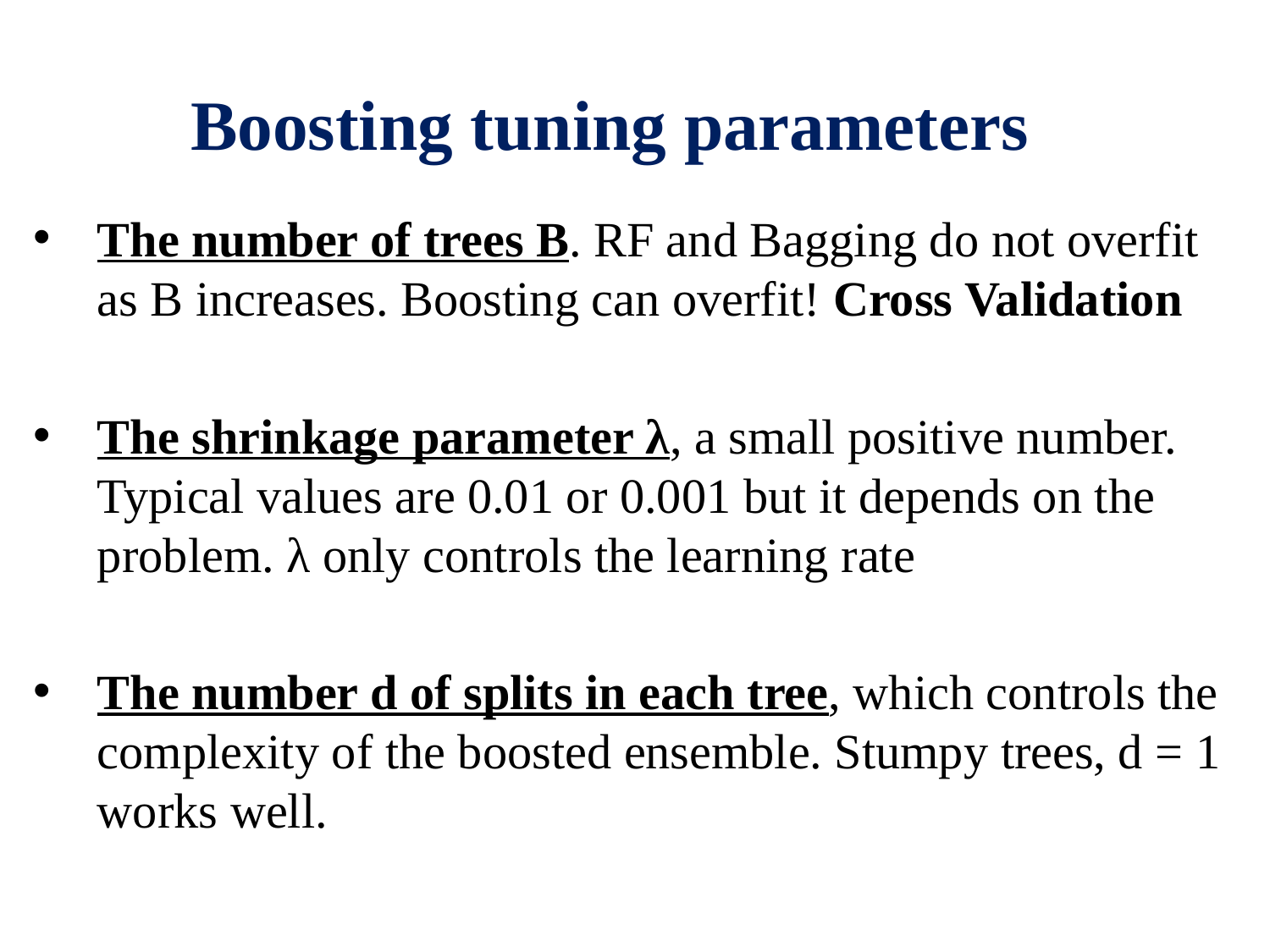

# Boosting tuning parameters
The number of trees B. RF and Bagging do not overfit as B increases. Boosting can overfit! Cross Validation

The shrinkage parameter λ, a small positive number. Typical values are 0.01 or 0.001 but it depends on the problem. λ only controls the learning rate

The number d of splits in each tree, which controls the complexity of the boosted ensemble. Stumpy trees, d = 1 works well.